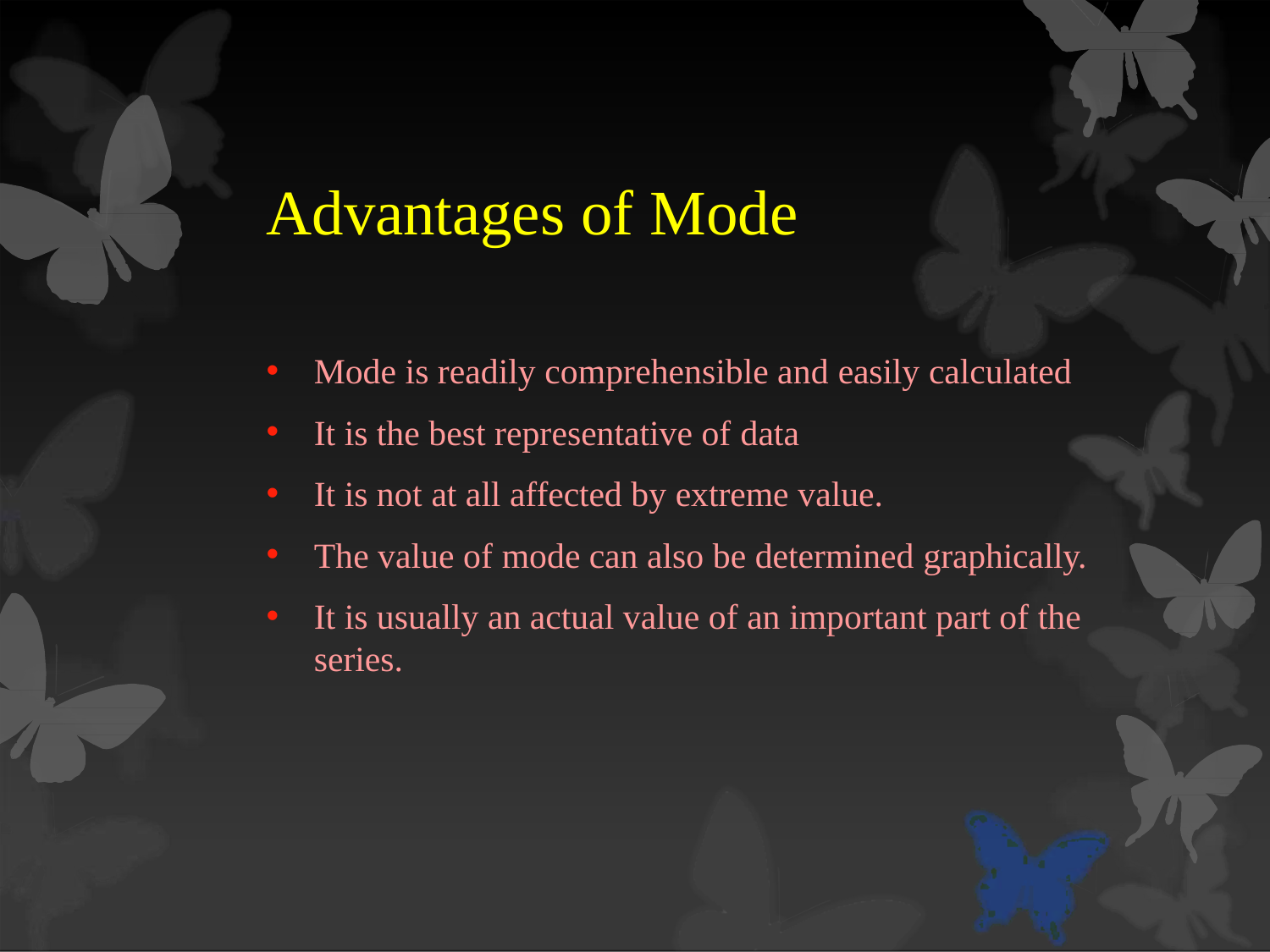

# Advantages of Mode
Mode is readily comprehensible and easily calculated
It is the best representative of data
It is not at all affected by extreme value.
The value of mode can also be determined graphically.
It is usually an actual value of an important part of the series.